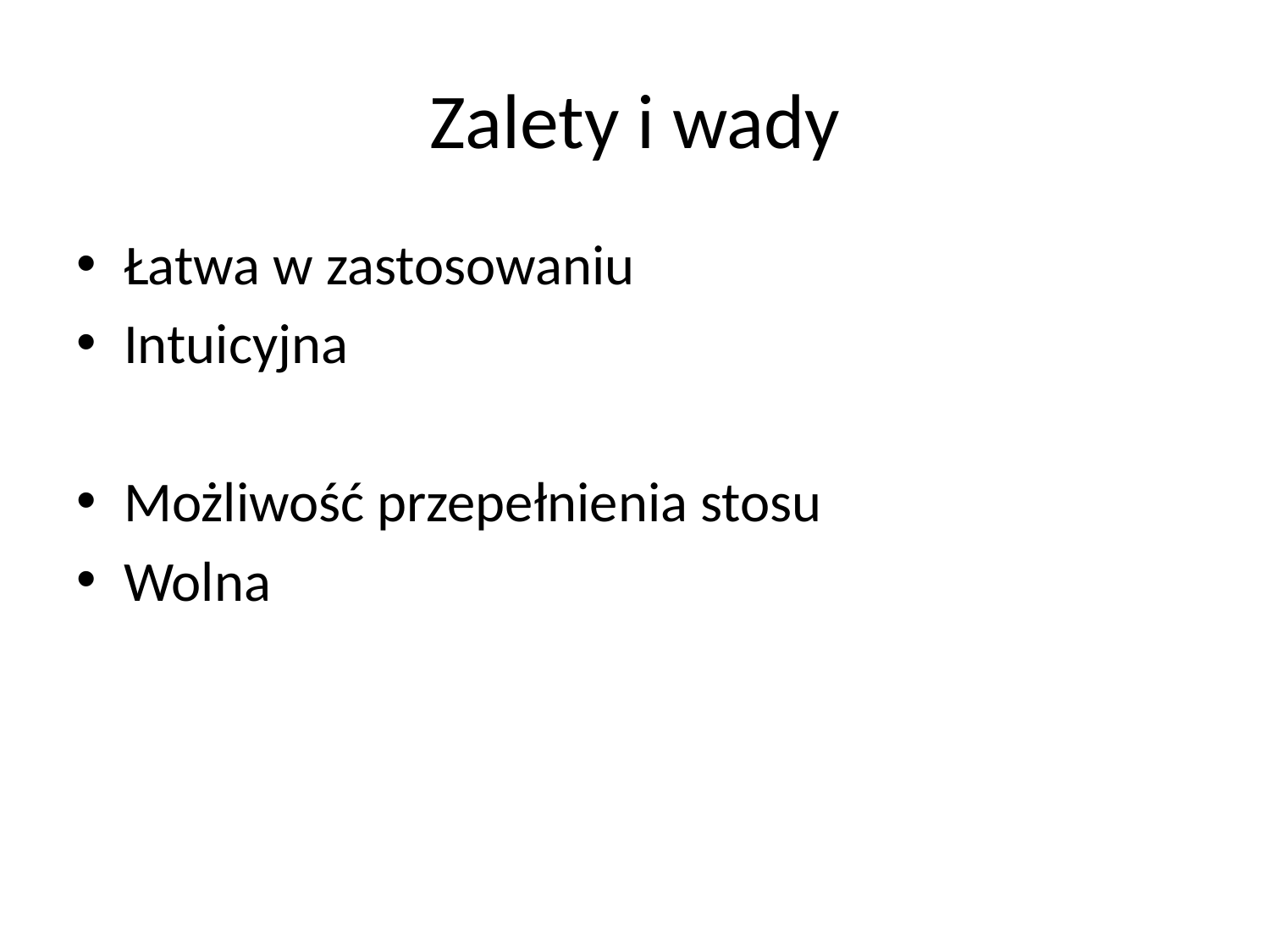

# Zalety i wady
Łatwa w zastosowaniu
Intuicyjna

Możliwość przepełnienia stosu
Wolna